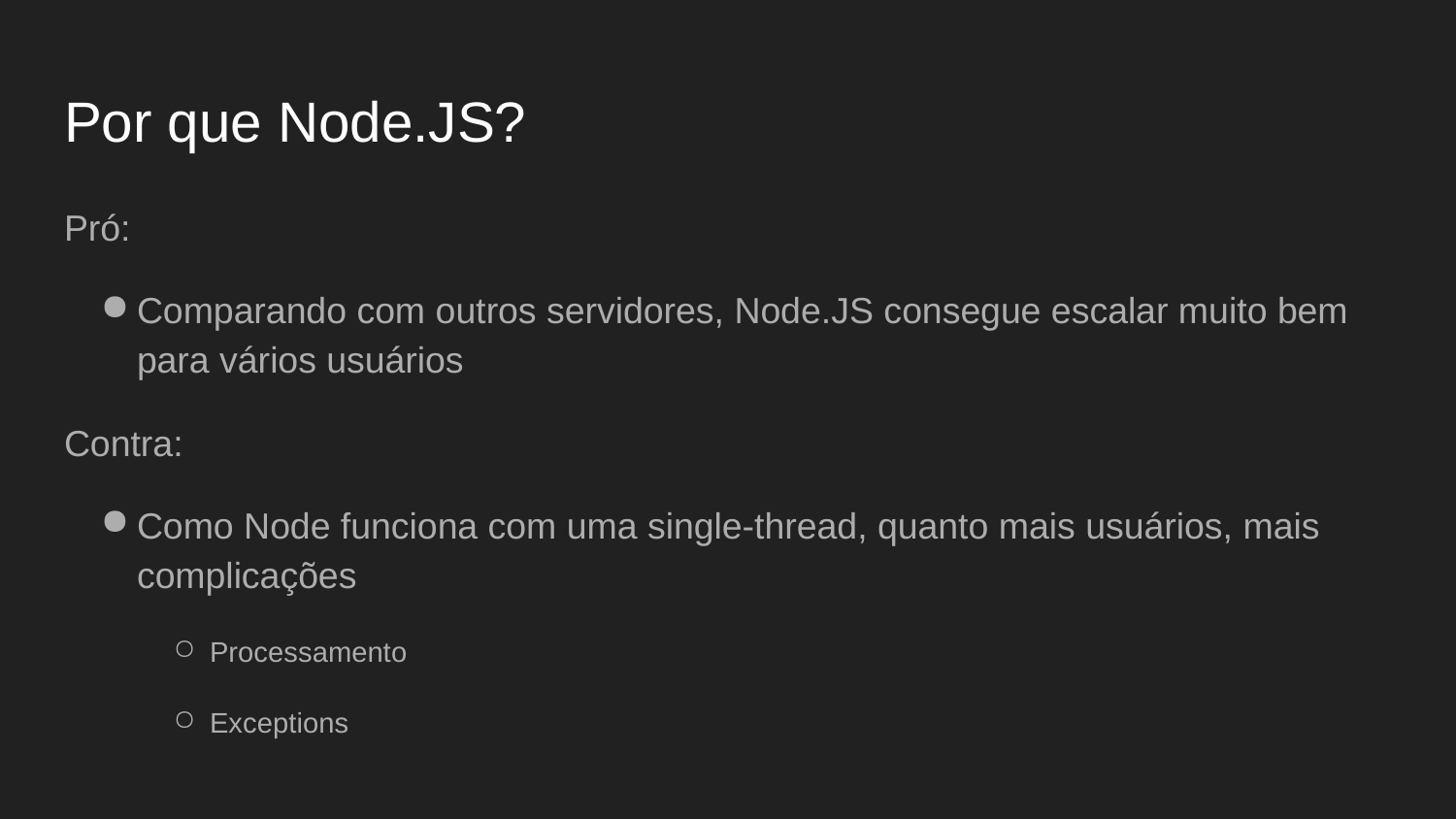

# Por que Node.JS?
Pró:
Comparando com outros servidores, Node.JS consegue escalar muito bem para vários usuários
Contra:
Como Node funciona com uma single-thread, quanto mais usuários, mais complicações
Processamento
Exceptions